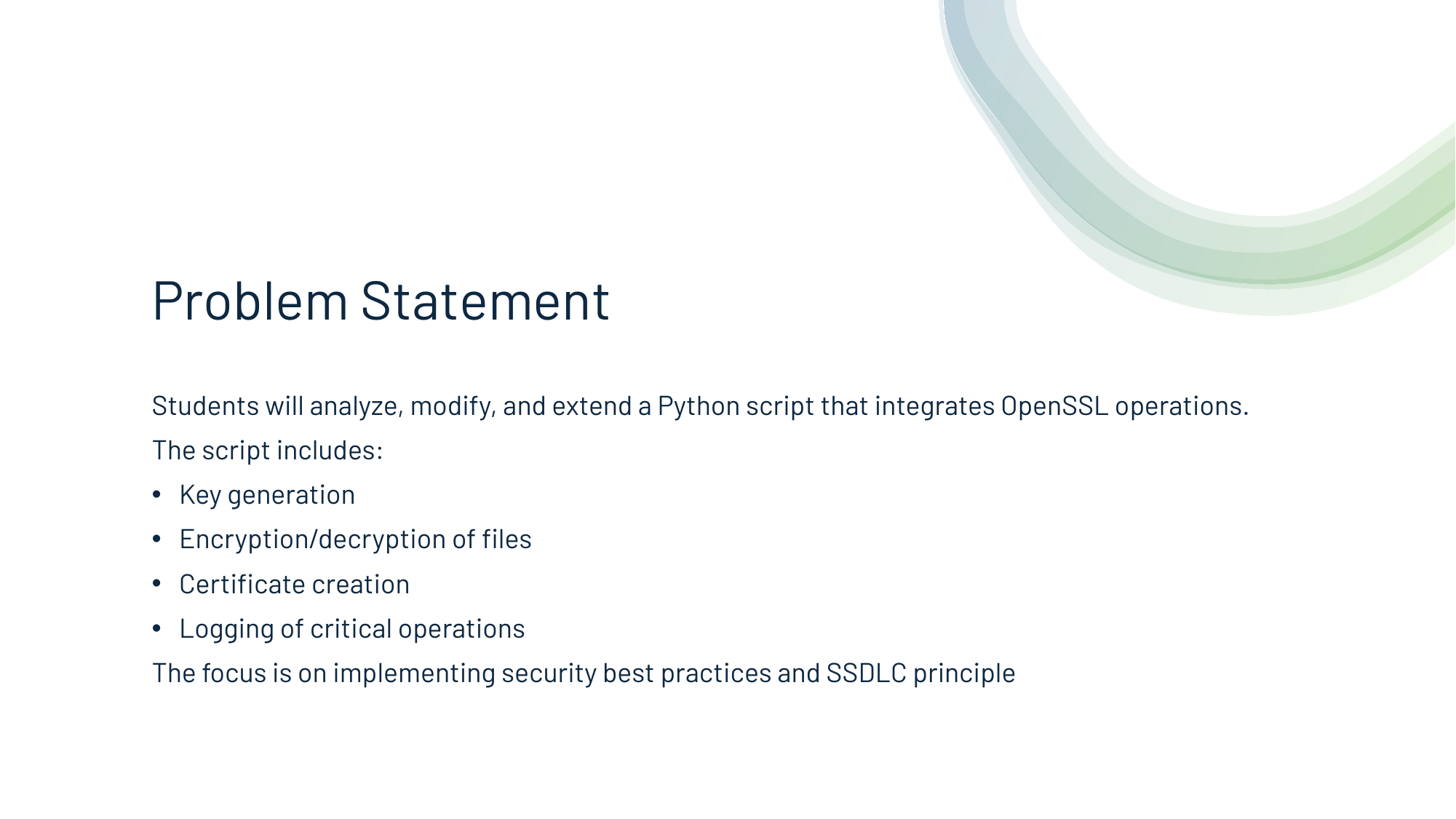

# Problem Statement
Students will analyze, modify, and extend a Python script that integrates OpenSSL operations.
The script includes:
Key generation
Encryption/decryption of files
Certificate creation
Logging of critical operations
The focus is on implementing security best practices and SSDLC principle